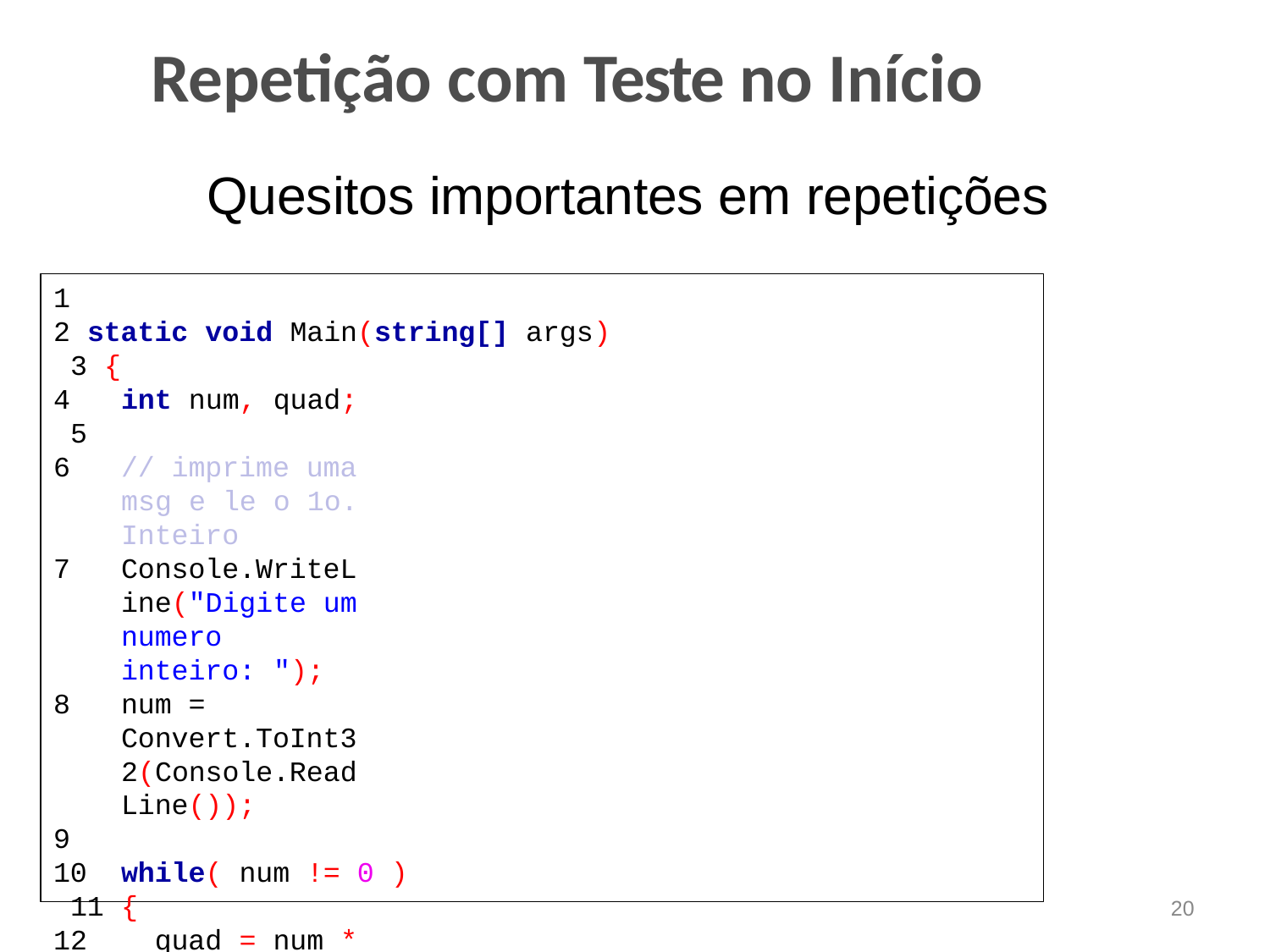

# Repetição com Teste no Início
Quesitos importantes em repetições

1
2 static void Main(string[] args)  3 {
4	int num, quad;  5
// imprime uma msg e le o 1o. Inteiro
Console.WriteLine("Digite um numero inteiro: ");
num = Convert.ToInt32(Console.ReadLine());
9
10	while( num != 0 )  11	{
quad = num * num;
Console.WriteLine("Quadrado de {0}: {1}",num,quad);  14
Console.WriteLine("Digite um numero inteiro: ");
num = Convert.ToInt32(Console.ReadLine());
17	}
18	}
20